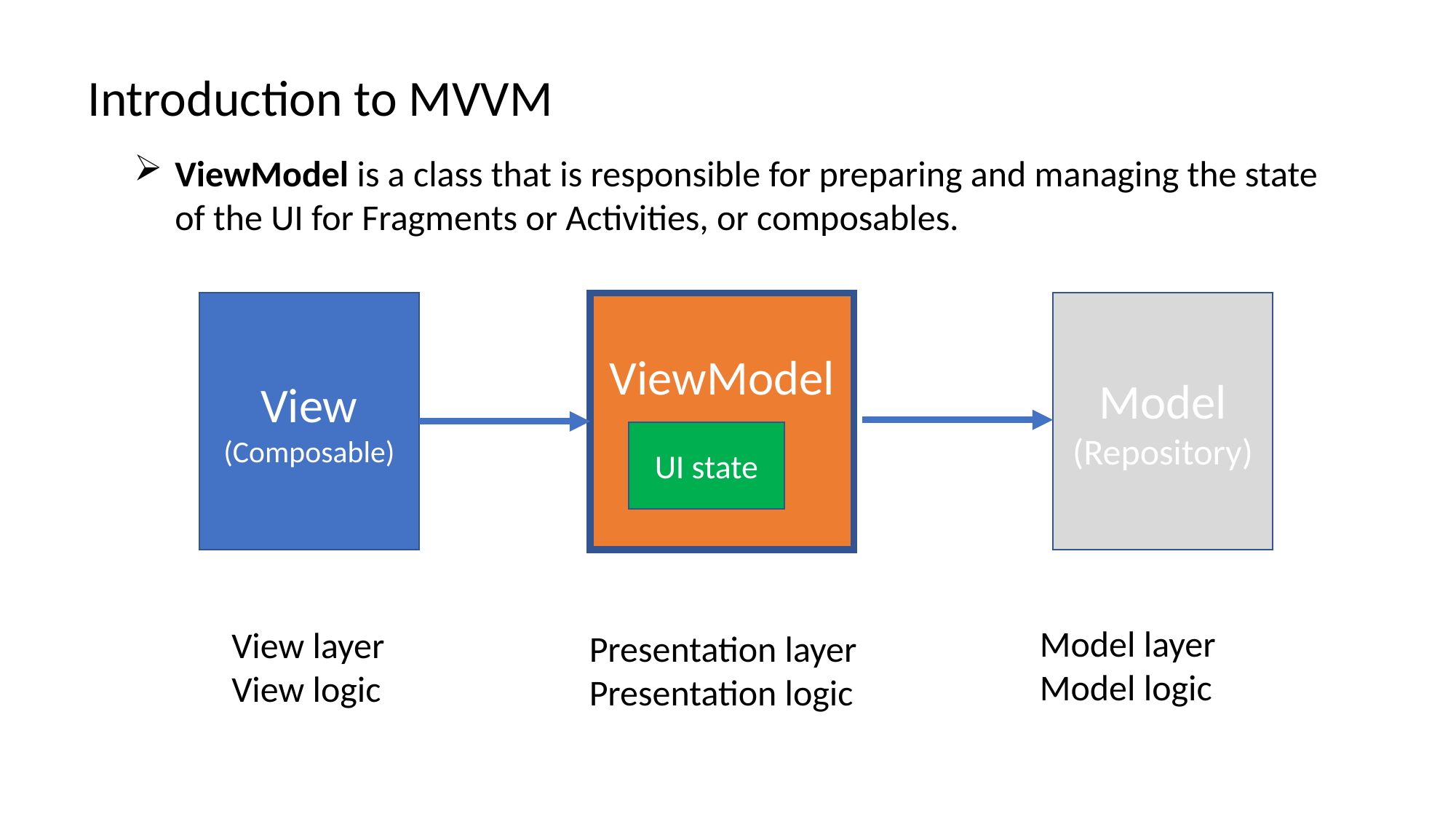

# Introduction to MVVM
ViewModel is a class that is responsible for preparing and managing the state of the UI for Fragments or Activities, or composables.
View
(Composable)
ViewModel

Model
(Repository)
UI state
Model layer
Model logic
View layer
View logic
Presentation layer
Presentation logic